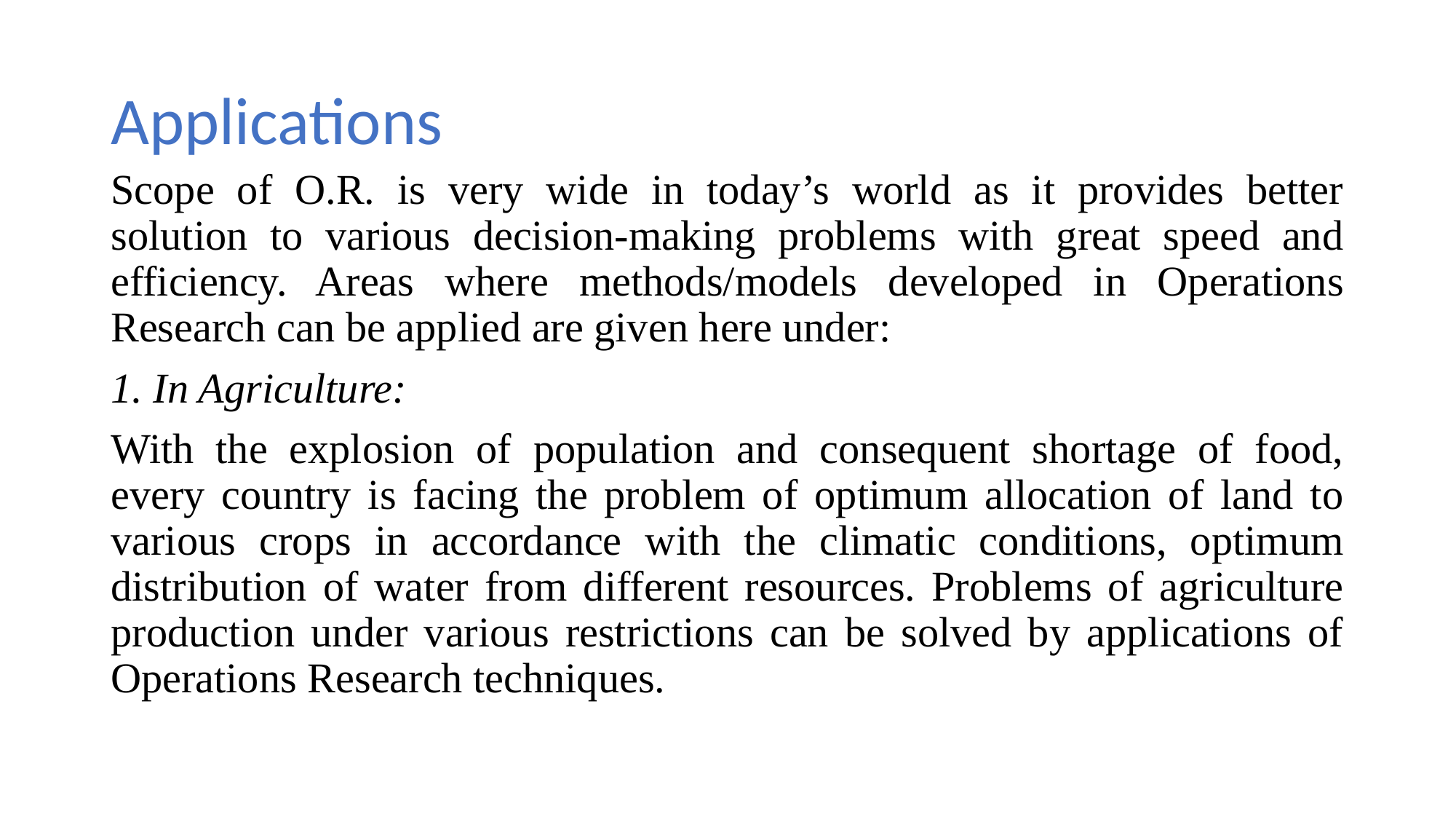

# Applications
Scope of O.R. is very wide in today’s world as it provides better solution to various decision-making problems with great speed and efficiency. Areas where methods/models developed in Operations Research can be applied are given here under:
1. In Agriculture:
With the explosion of population and consequent shortage of food, every country is facing the problem of optimum allocation of land to various crops in accordance with the climatic conditions, optimum distribution of water from different resources. Problems of agriculture production under various restrictions can be solved by applications of Operations Research techniques.